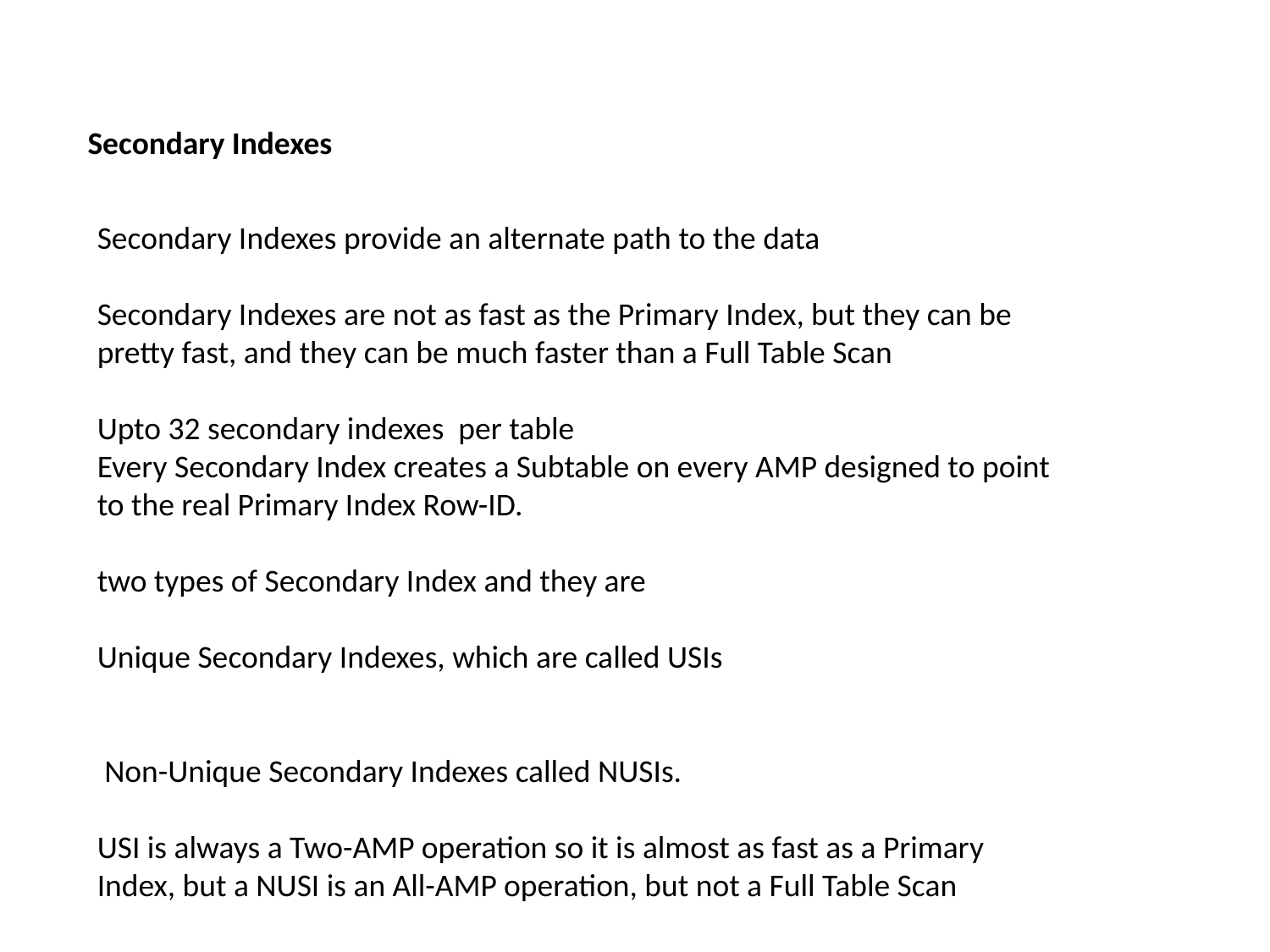

Secondary Indexes
Secondary Indexes provide an alternate path to the data

Secondary Indexes are not as fast as the Primary Index, but they can be pretty fast, and they can be much faster than a Full Table Scan

Upto 32 secondary indexes  per table
Every Secondary Index creates a Subtable on every AMP designed to point to the real Primary Index Row-ID.

two types of Secondary Index and they are

Unique Secondary Indexes, which are called USIs

 Non-Unique Secondary Indexes called NUSIs.

USI is always a Two-AMP operation so it is almost as fast as a Primary Index, but a NUSI is an All-AMP operation, but not a Full Table Scan